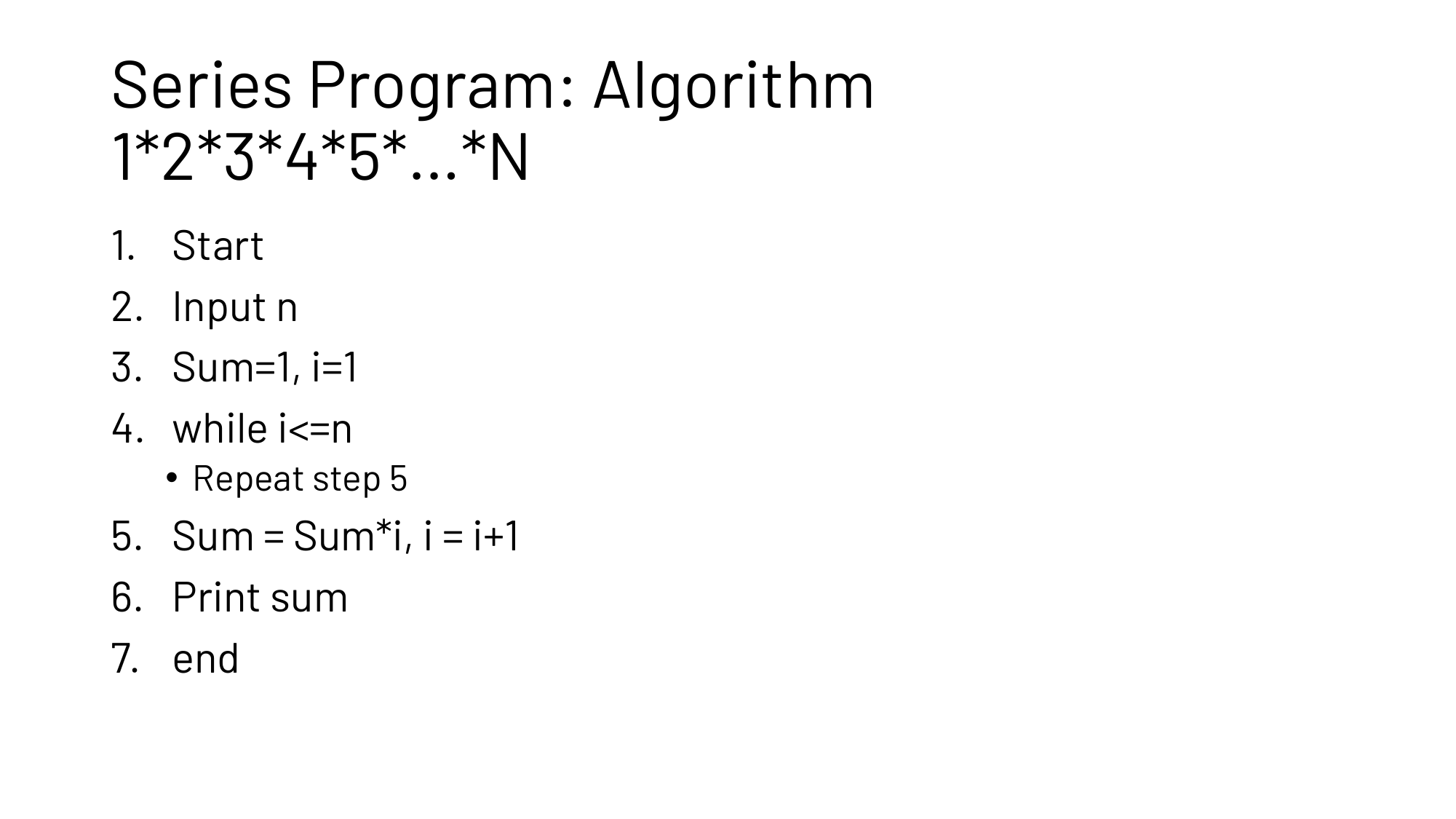

# Series Program: Algorithm 1*2*3*4*5*…*N
Start
Input n
Sum=1, i=1
while i<=n
Repeat step 5
Sum = Sum*i, i = i+1
Print sum
end